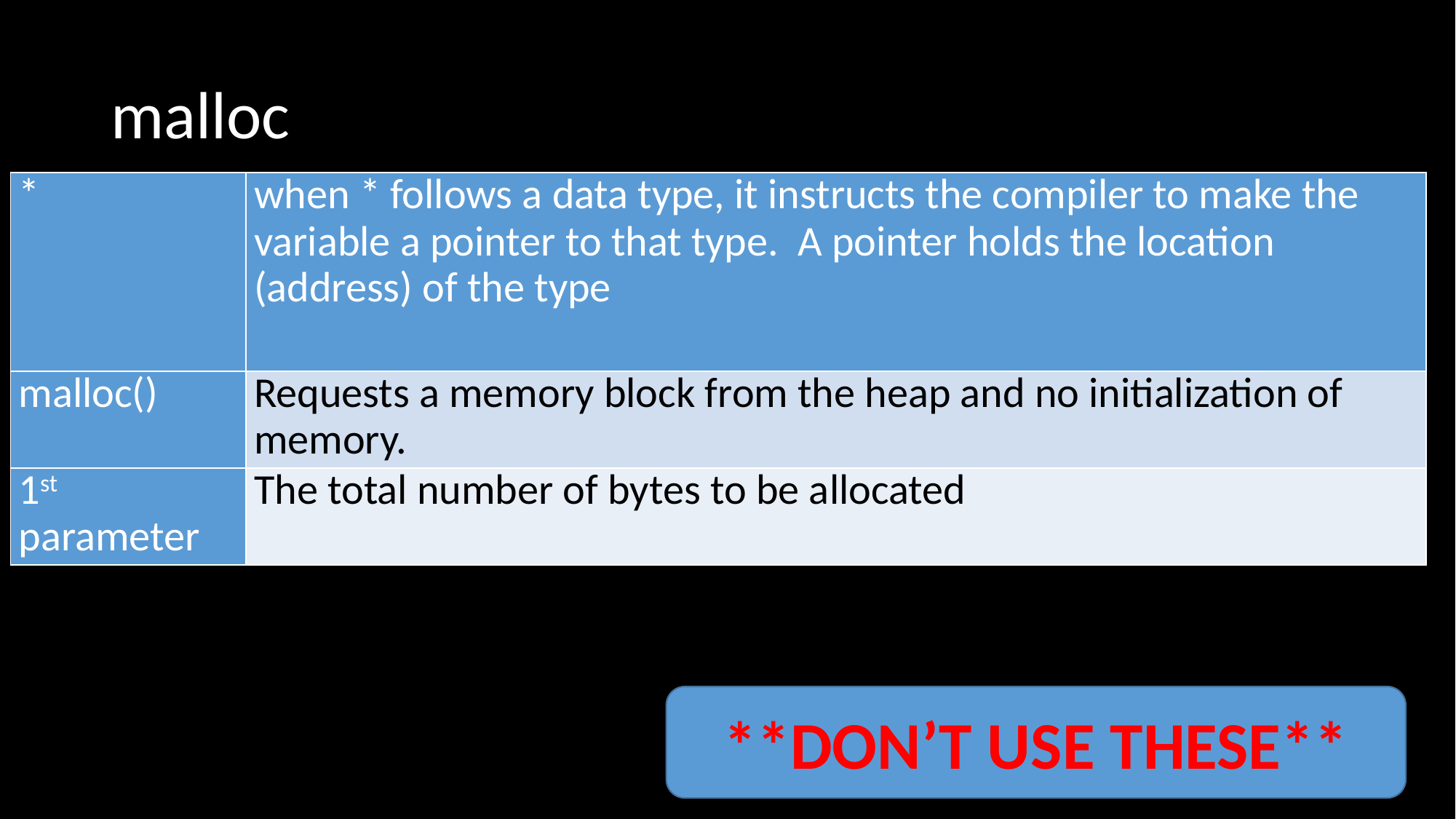

# malloc
| \* | when \* follows a data type, it instructs the compiler to make the variable a pointer to that type. A pointer holds the location (address) of the type |
| --- | --- |
| malloc() | Requests a memory block from the heap and no initialization of memory. |
| 1st parameter | The total number of bytes to be allocated |
**DON’T USE THESE**